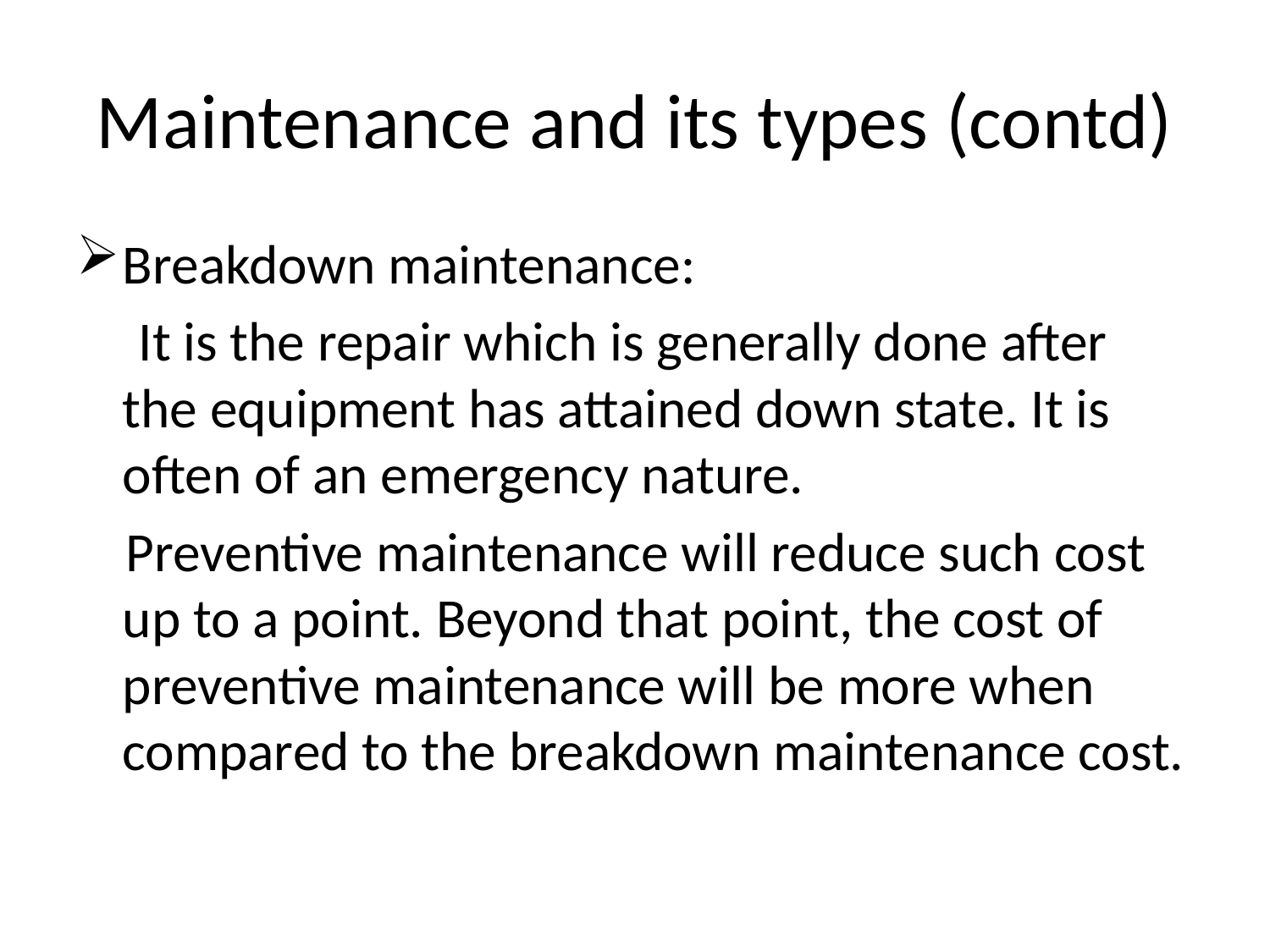

# Maintenance and its types (contd)
Breakdown maintenance:
     It is the repair which is generally done after the equipment has attained down state. It is often of an emergency nature.
    Preventive maintenance will reduce such cost up to a point. Beyond that point, the cost of preventive maintenance will be more when compared to the breakdown maintenance cost.